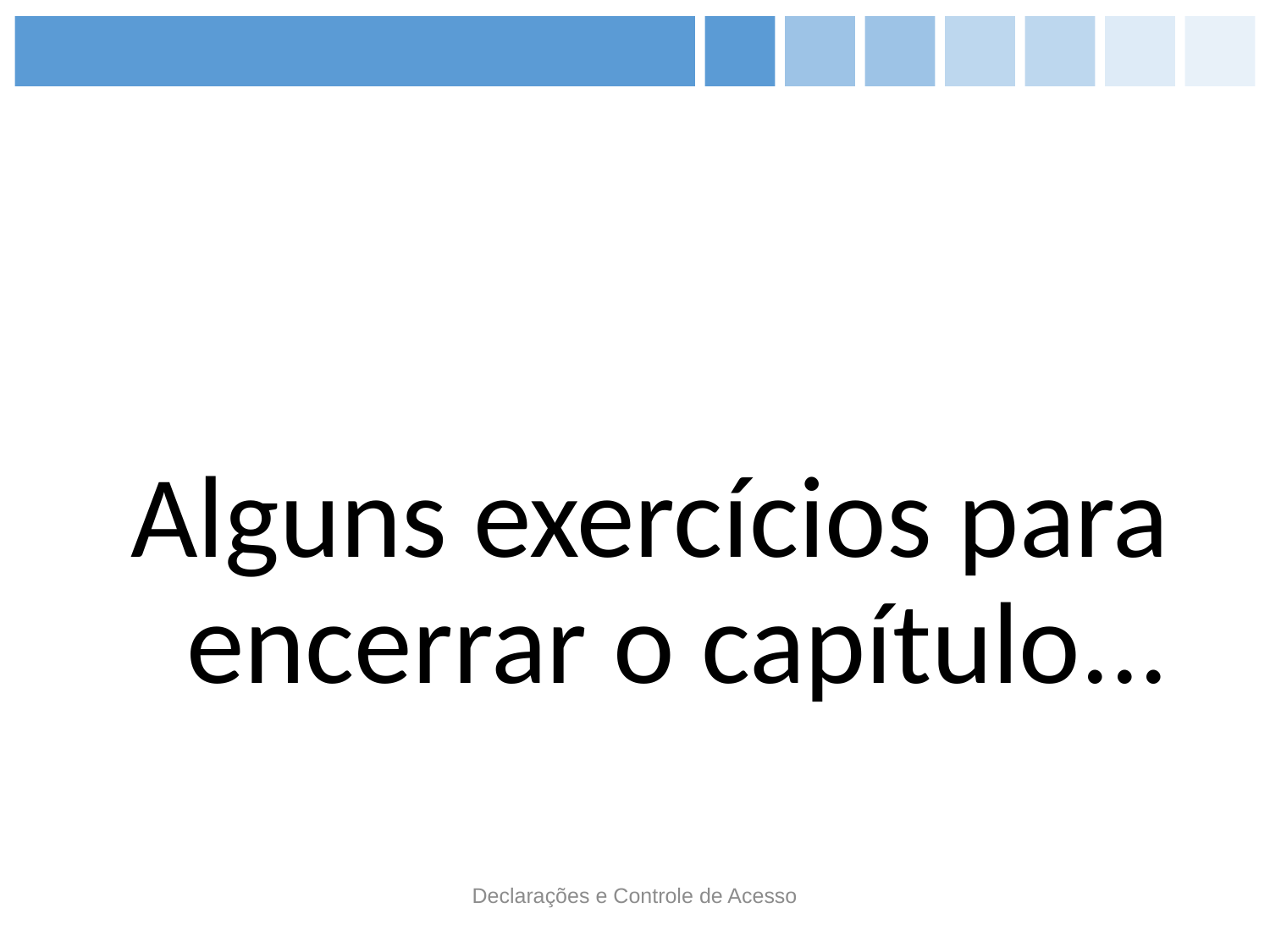

Alguns exercícios para encerrar o capítulo...
Declarações e Controle de Acesso